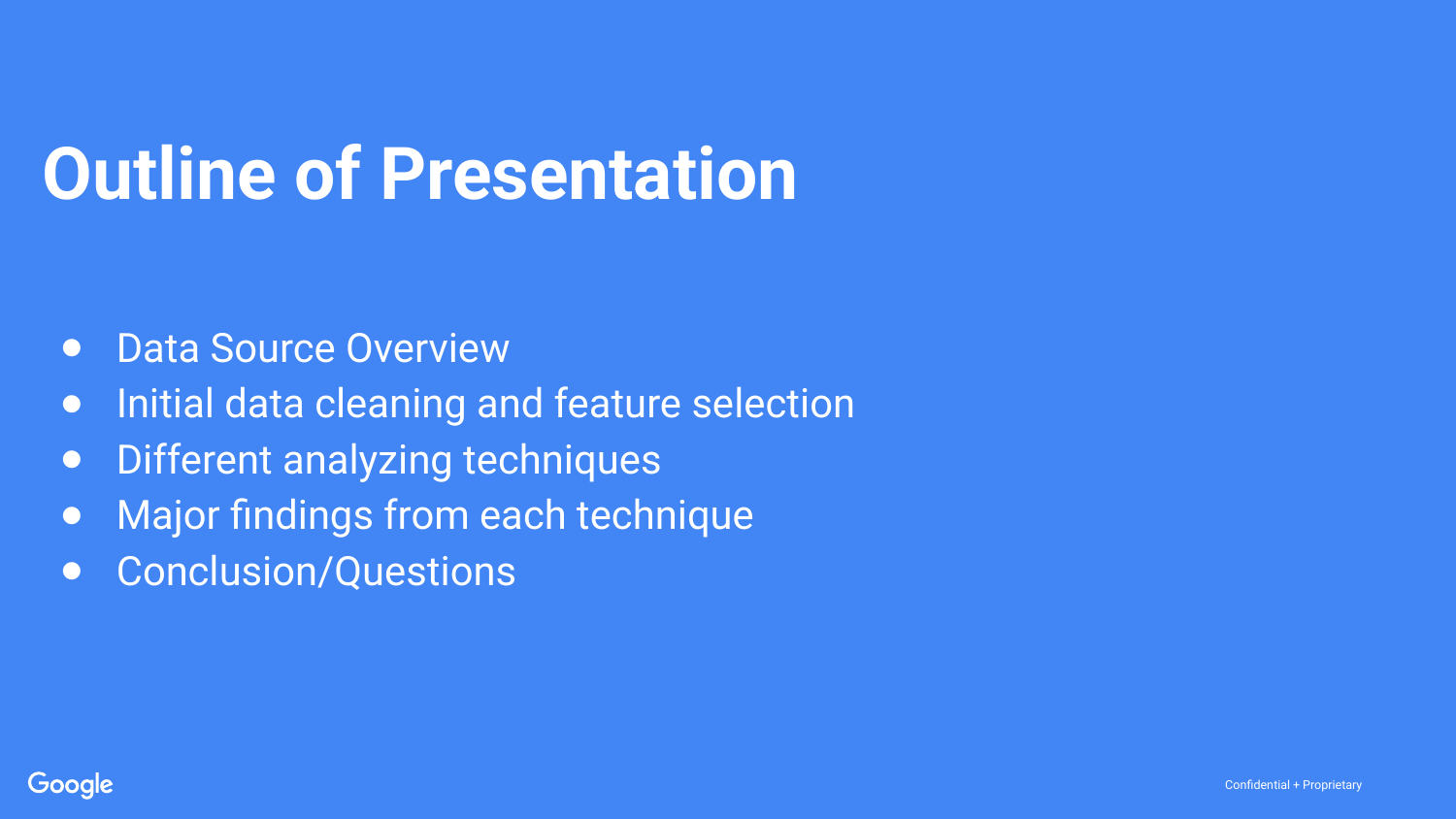

# Outline of Presentation
Data Source Overview
Initial data cleaning and feature selection
Different analyzing techniques
Major findings from each technique
Conclusion/Questions